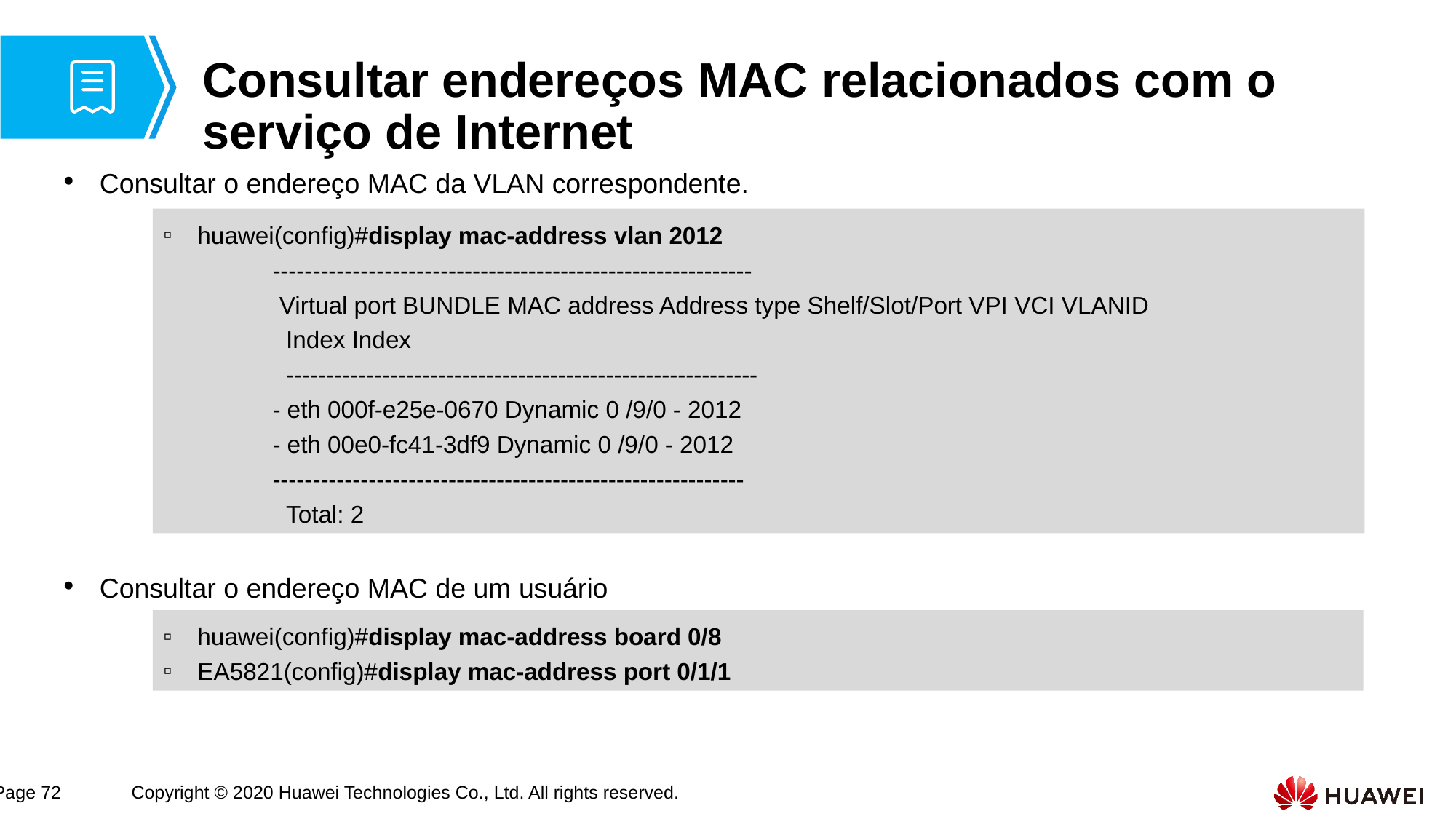

# Consultar endereços MAC relacionados com o serviço de Internet
Consultar o endereço MAC da VLAN correspondente.

Consultar o endereço MAC de um usuário
huawei(config)#display mac-address vlan 2012
------------------------------------------------------------
 Virtual port BUNDLE MAC address Address type Shelf/Slot/Port VPI VCI VLANID
  Index Index
  -----------------------------------------------------------
- eth 000f-e25e-0670 Dynamic 0 /9/0 - 2012
- eth 00e0-fc41-3df9 Dynamic 0 /9/0 - 2012
-----------------------------------------------------------
  Total: 2
huawei(config)#display mac-address board 0/8
EA5821(config)#display mac-address port 0/1/1